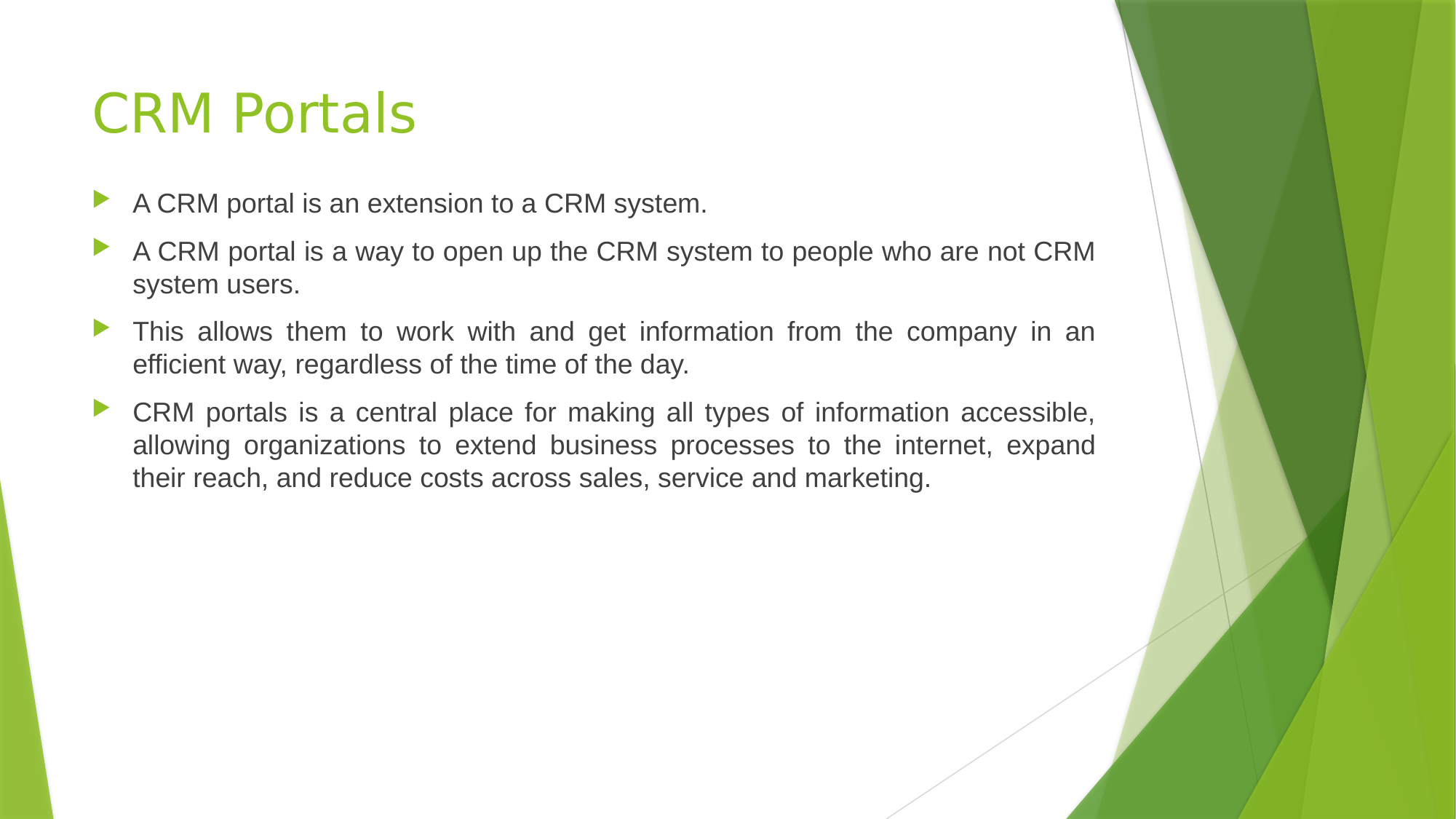

# CRM Portals
A CRM portal is an extension to a CRM system.
A CRM portal is a way to open up the CRM system to people who are not CRM system users.
This allows them to work with and get information from the company in an efficient way, regardless of the time of the day.
CRM portals is a central place for making all types of information accessible, allowing organizations to extend business processes to the internet, expand their reach, and reduce costs across sales, service and marketing.